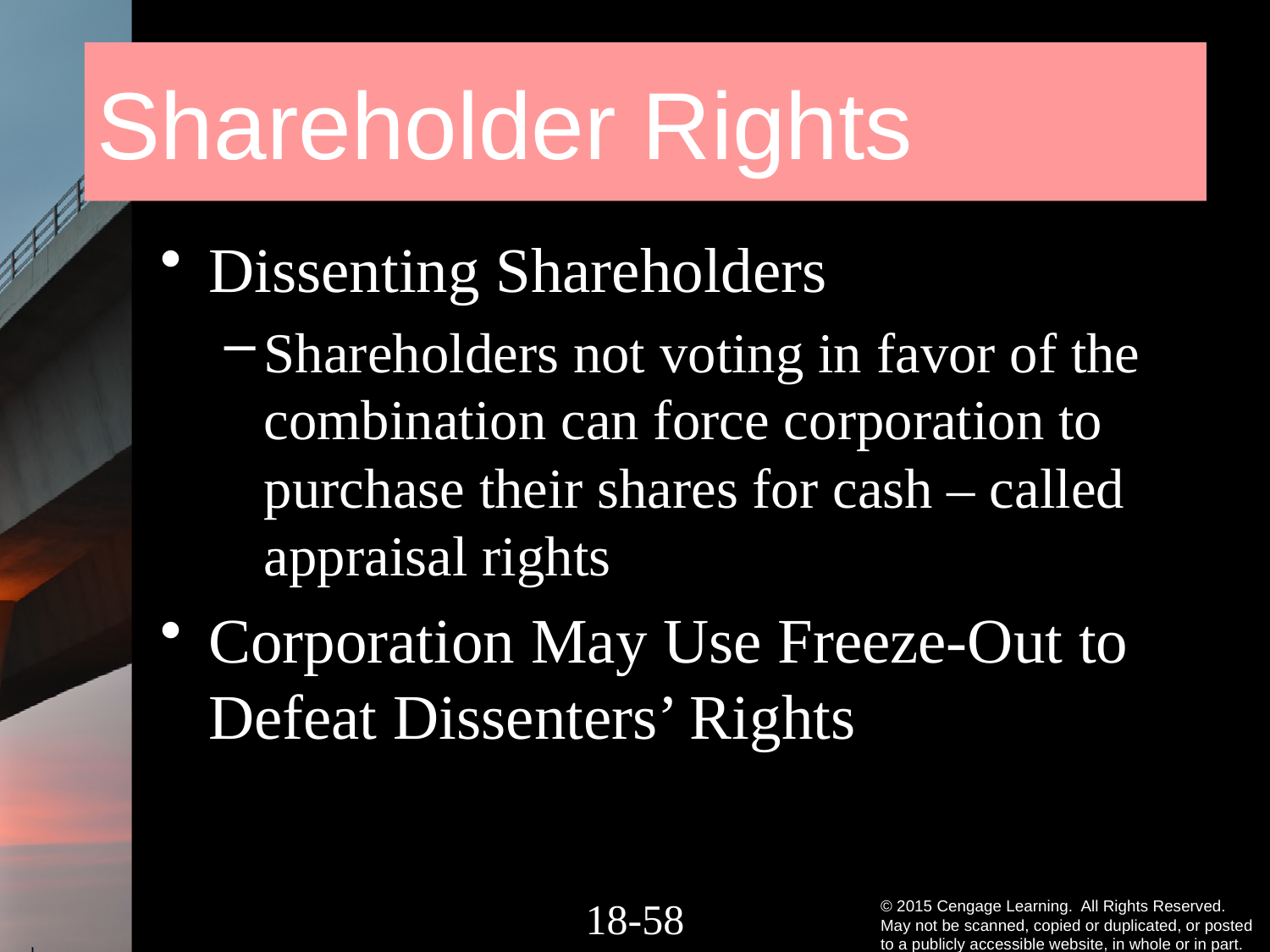

# Shareholder Rights
Dissenting Shareholders
Shareholders not voting in favor of the combination can force corporation to purchase their shares for cash – called appraisal rights
Corporation May Use Freeze-Out to Defeat Dissenters’ Rights
18-58